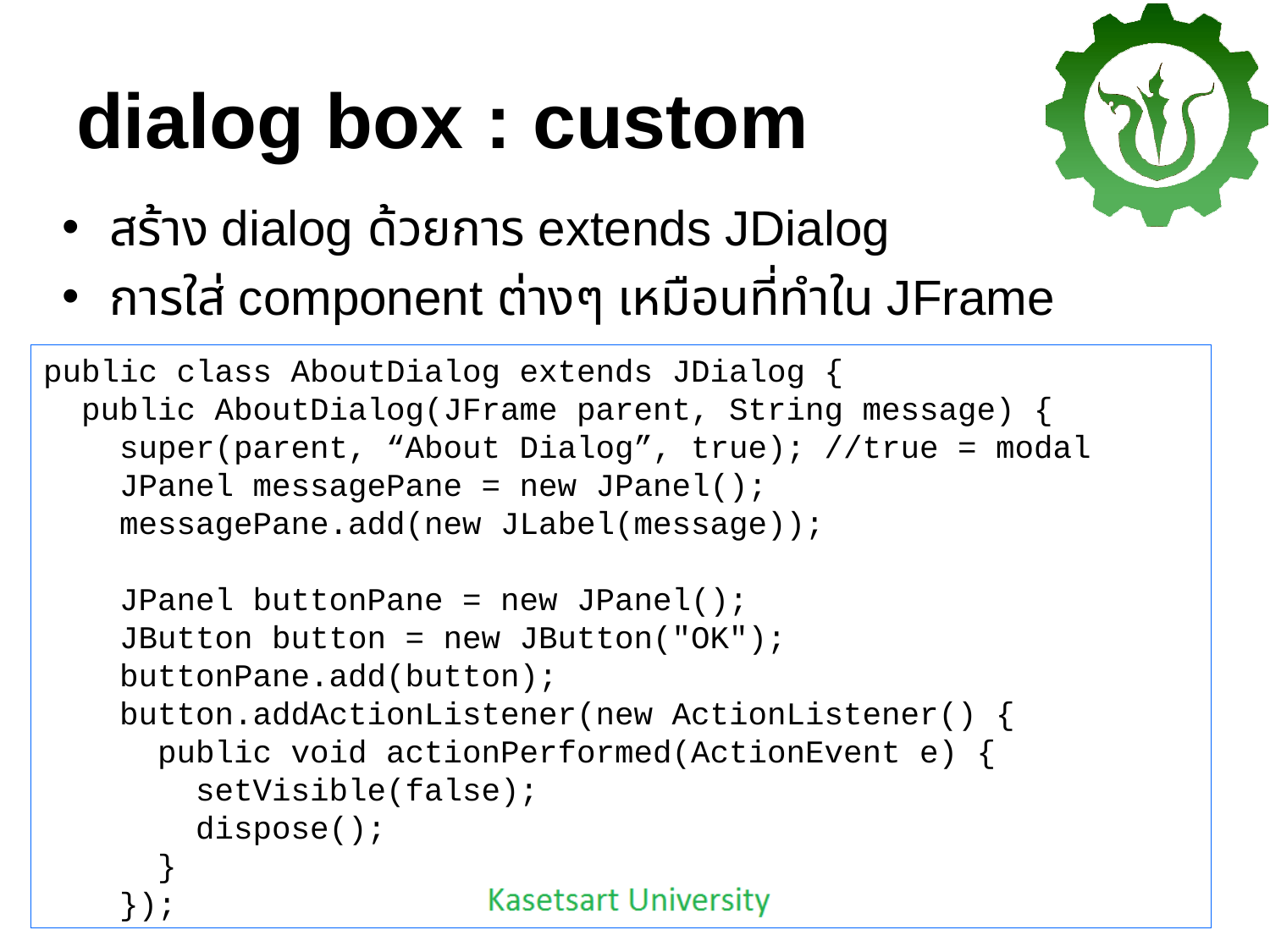

# dialog box : custom
สร้าง dialog ด้วยการ extends JDialog
การใส่ component ต่างๆ เหมือนที่ทำใน JFrame

public class AboutDialog extends JDialog {
  public AboutDialog(JFrame parent, String message) {
    super(parent, “About Dialog”, true); //true = modal
    JPanel messagePane = new JPanel();
    messagePane.add(new JLabel(message));

    JPanel buttonPane = new JPanel();
    JButton button = new JButton("OK");
    buttonPane.add(button);
    button.addActionListener(new ActionListener() {
      public void actionPerformed(ActionEvent e) {
        setVisible(false);
        dispose();
      }
    });